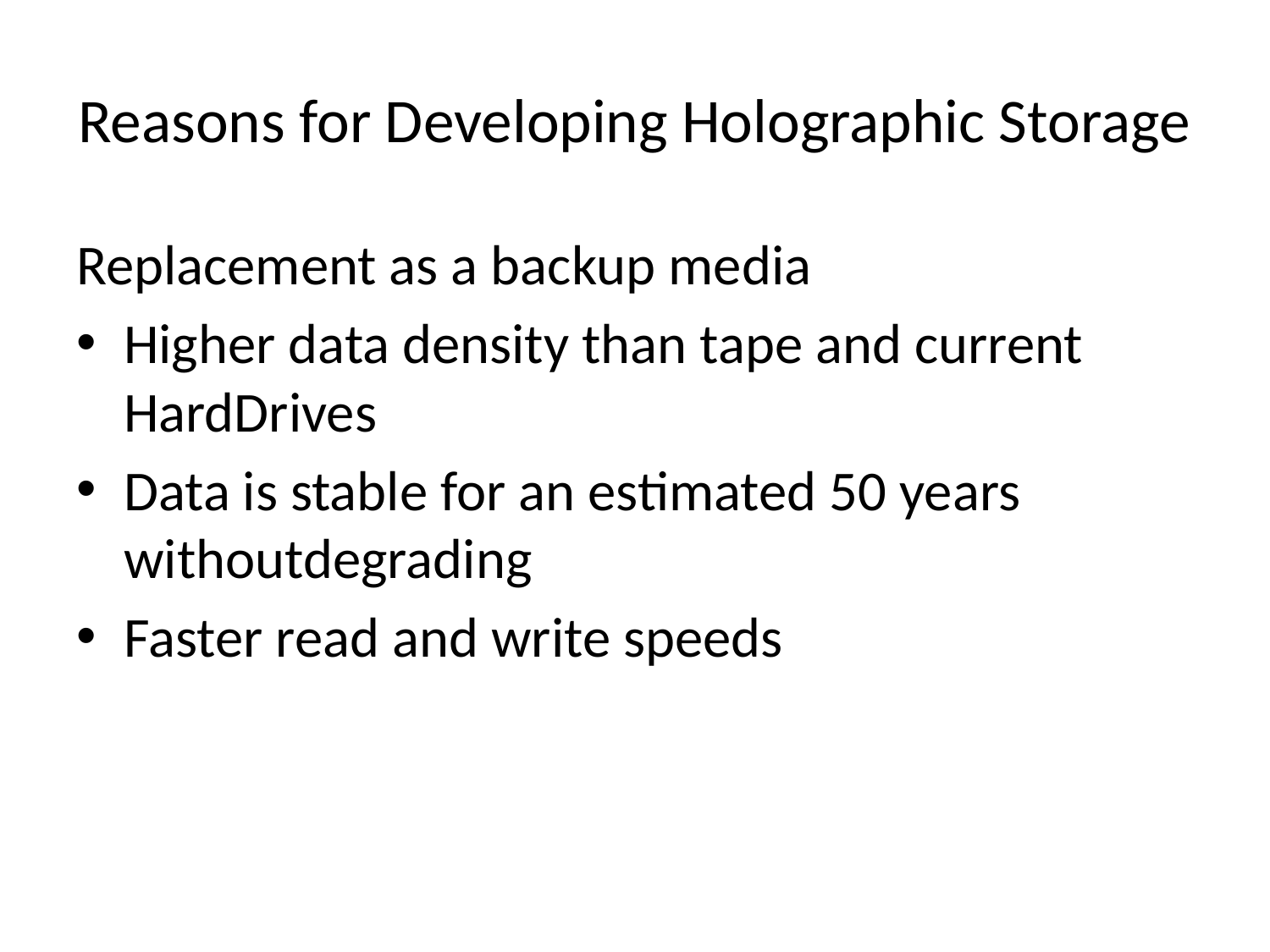

# Reasons for Developing Holographic Storage
Replacement as a backup media
Higher data density than tape and current HardDrives
Data is stable for an estimated 50 years withoutdegrading
Faster read and write speeds